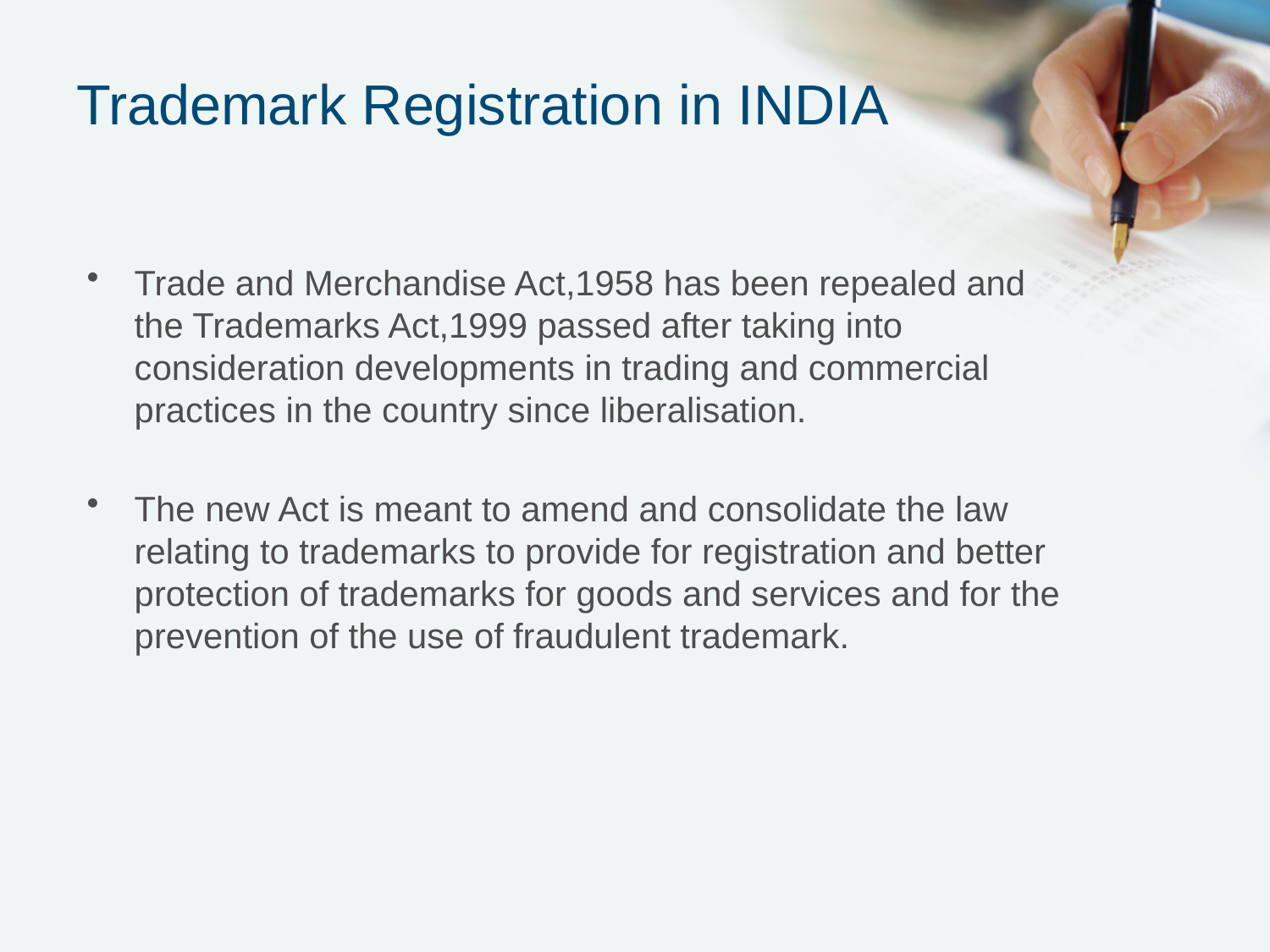

# Trademark Registration in INDIA
Trade and Merchandise Act,1958 has been repealed and the Trademarks Act,1999 passed after taking into consideration developments in trading and commercial practices in the country since liberalisation.

The new Act is meant to amend and consolidate the law relating to trademarks to provide for registration and better protection of trademarks for goods and services and for the prevention of the use of fraudulent trademark.